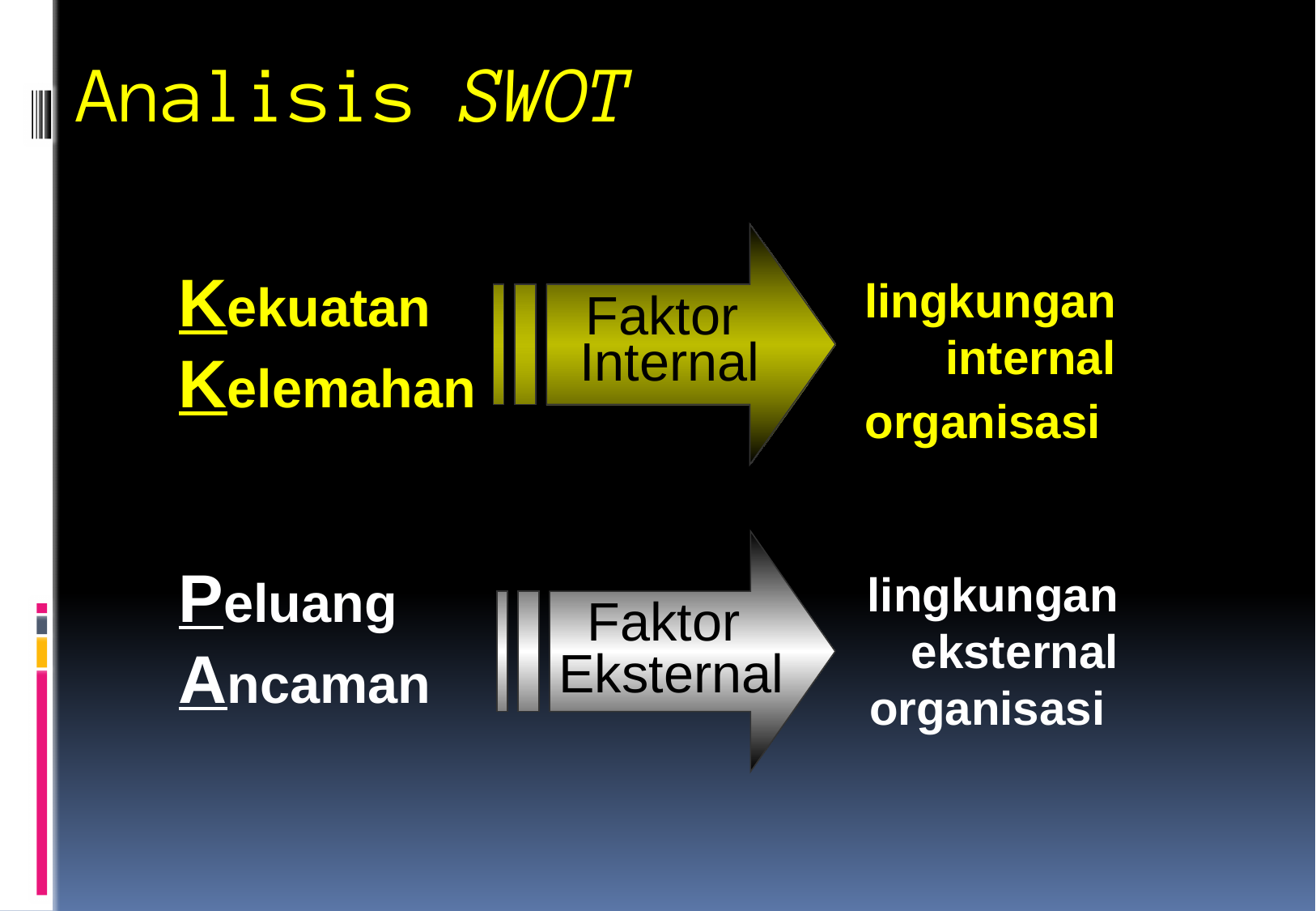

# Analisis SWOT
Faktor
Internal
Kekuatan
lingkungan internal organisasi

Kelemahan
Faktor
Eksternal
Peluang
lingkungan eksternal organisasi
Ancaman